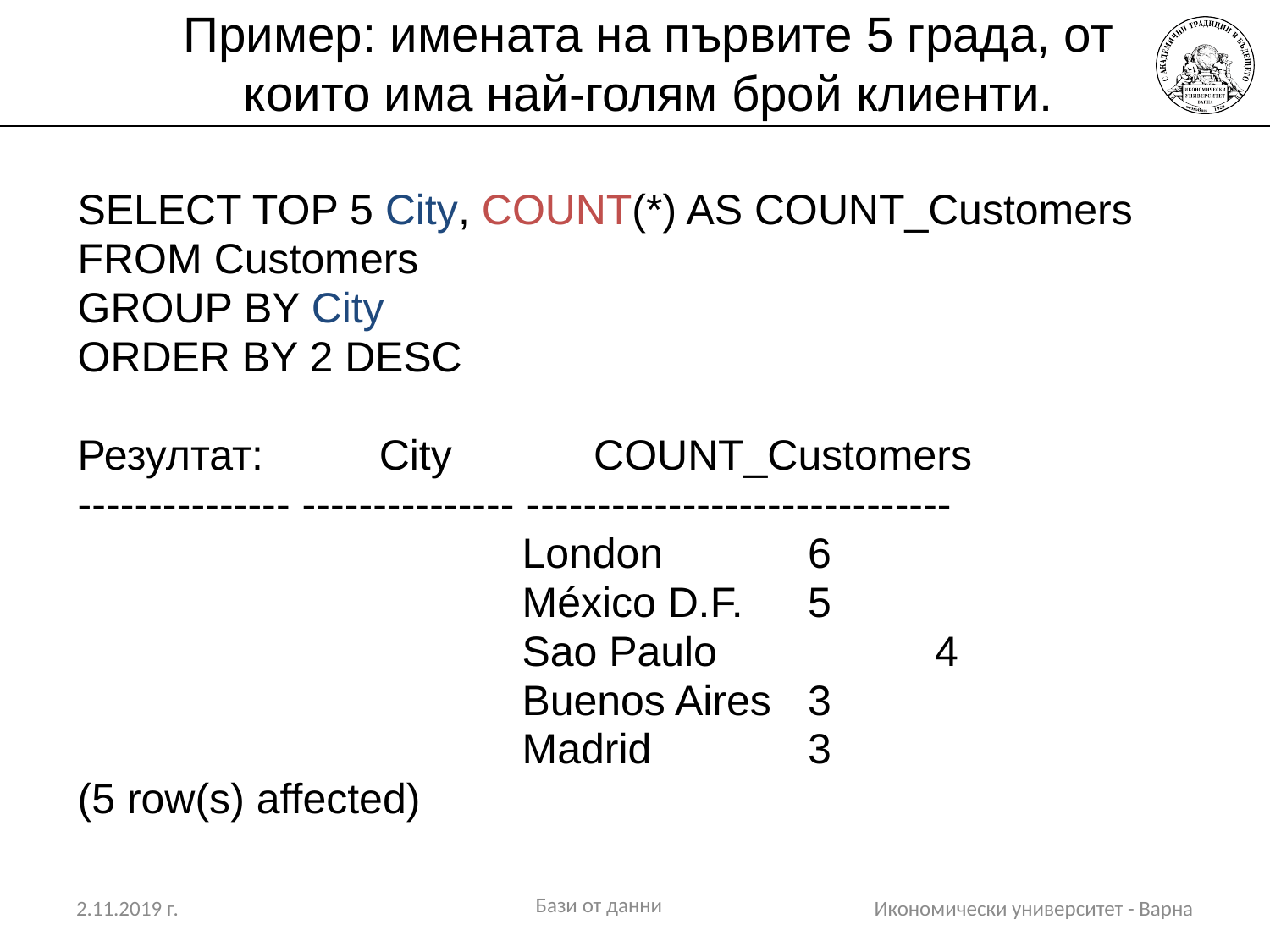

# Пример: имената на първите 5 града, от които има най-голям брой клиенти.
SELECT TOP 5 City, COUNT(*) AS COUNT_Customers
FROM Customers
GROUP BY City
ORDER BY 2 DESC

Резултат:	City            COUNT_Customers
--------------- --------------- ------------------------------
London            	6
México D.F.     	5
Sao Paulo        	4
Buenos Aires   	3
Madrid             	3
(5 row(s) affected)
Бази от данни
2.11.2019 г.
Икономически университет - Варна